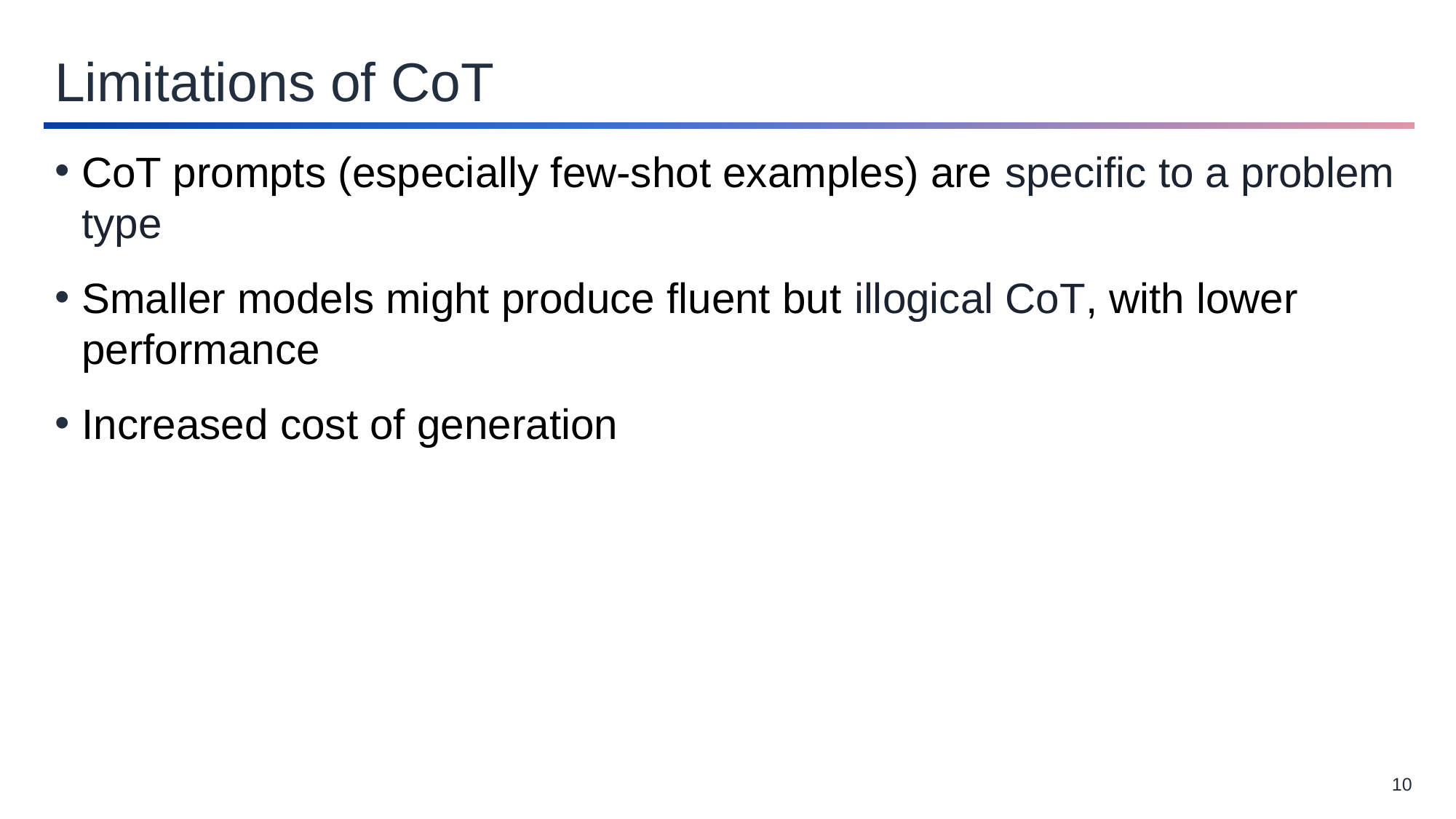

Limitations of CoT
CoT prompts (especially few-shot examples) are specific to a problem type
Smaller models might produce fluent but illogical CoT, with lower performance
Increased cost of generation

10